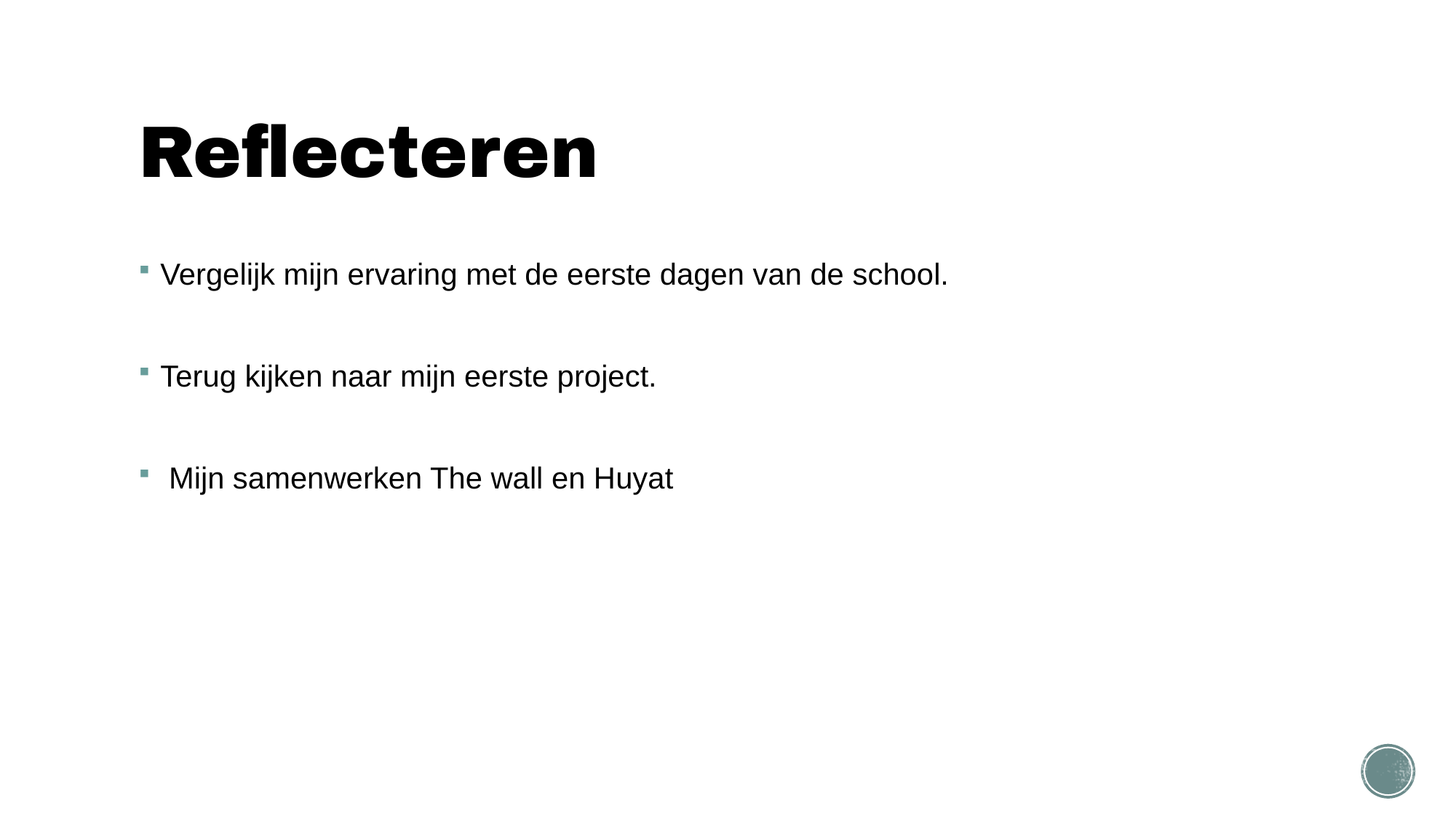

# Reflecteren
Vergelijk mijn ervaring met de eerste dagen van de school.

Terug kijken naar mijn eerste project.

 Mijn samenwerken The wall en Huyat